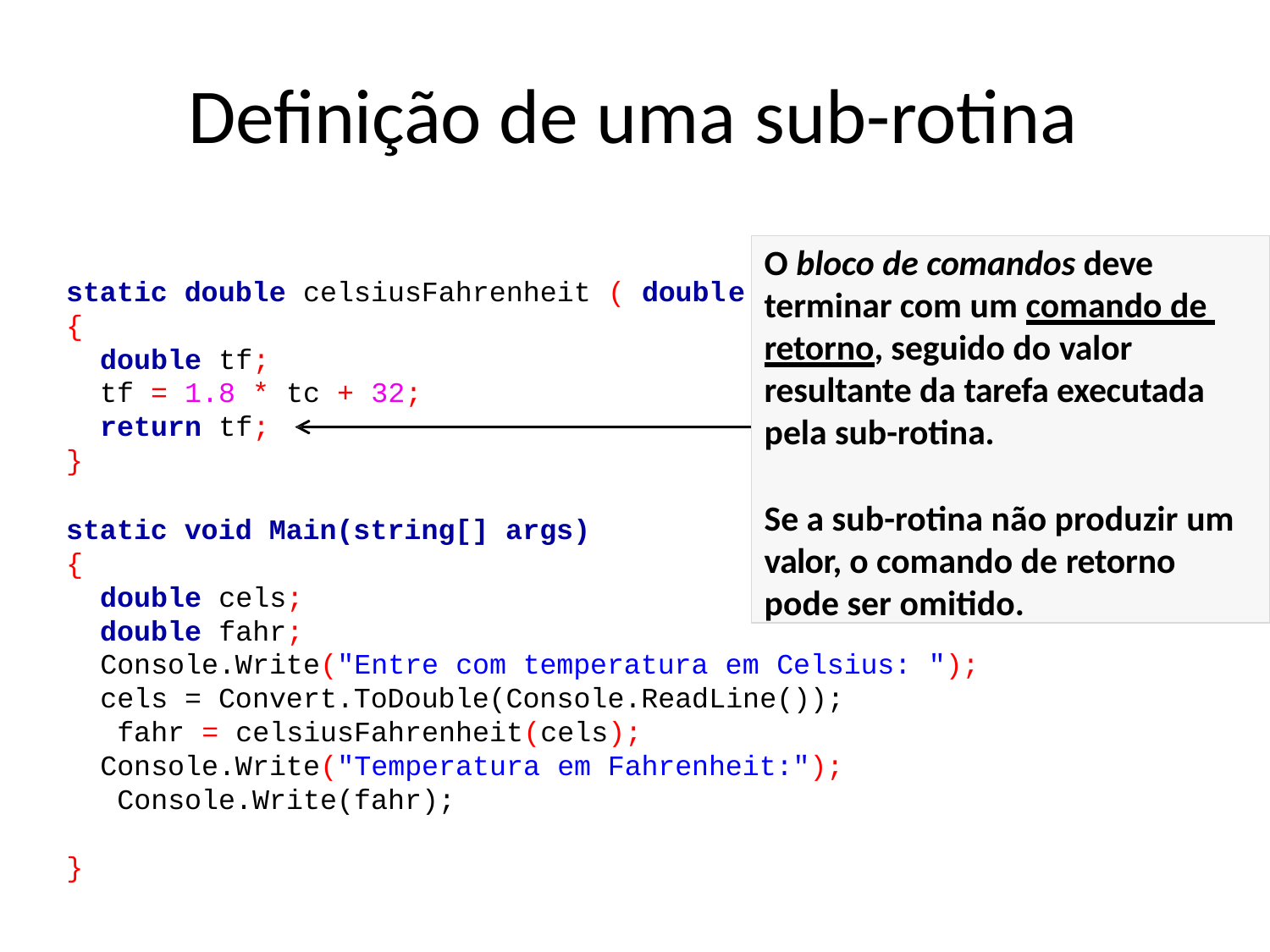

# Definição de uma sub-rotina
O bloco de comandos deve  terminar com um comando de  retorno, seguido do valor  resultante da tarefa executada  pela sub-rotina.

Se a sub-rotina não produzir um  valor, o comando de retorno  pode ser omitido.
static double celsiusFahrenheit ( doubl
{
double tf;
tf = 1.8 * tc + 32;
return tf;
}

static void Main(string[] args)
{
double cels;
double fahr;
e tc )

Console.Write("Entre com temperatura em Celsius: ");
cels = Convert.ToDouble(Console.ReadLine());  fahr = celsiusFahrenheit(cels);  Console.Write("Temperatura em Fahrenheit:");  Console.Write(fahr);
}